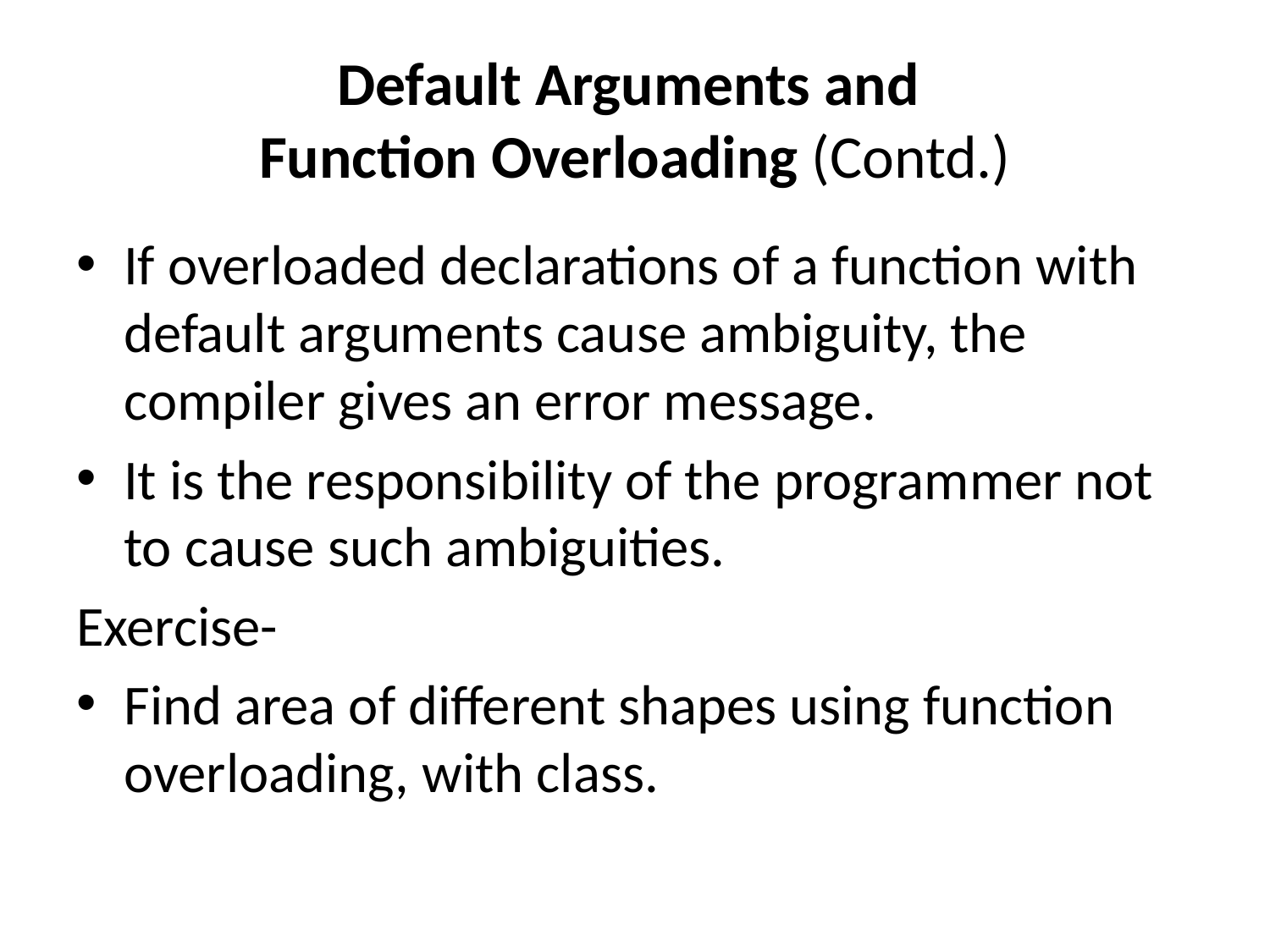

# Default Arguments and Function Overloading (Contd.)
If overloaded declarations of a function with default arguments cause ambiguity, the compiler gives an error message.
It is the responsibility of the programmer not to cause such ambiguities.
Exercise-
Find area of different shapes using function overloading, with class.